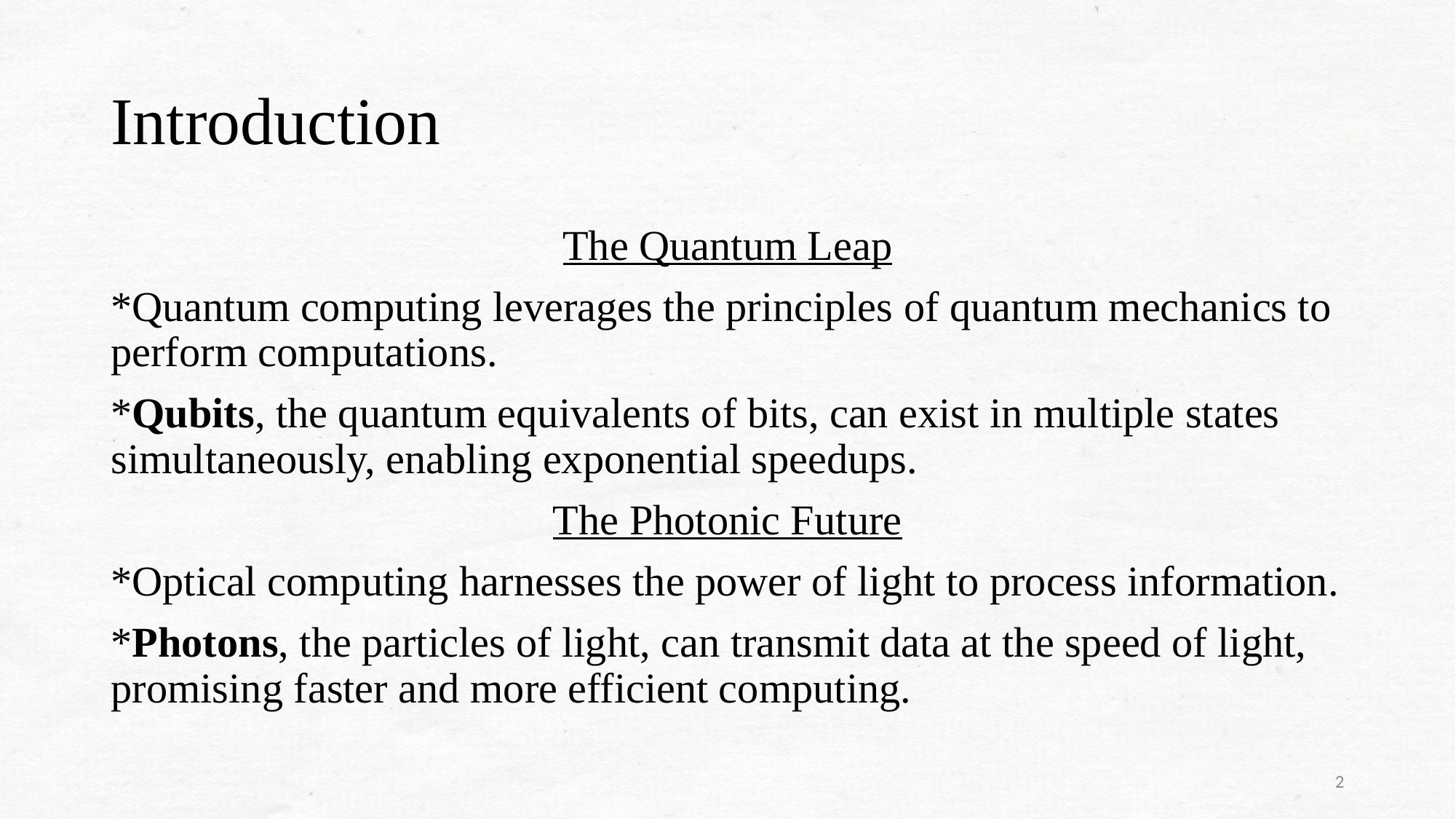

# Introduction
The Quantum Leap
*Quantum computing leverages the principles of quantum mechanics to perform computations.
*Qubits, the quantum equivalents of bits, can exist in multiple states simultaneously, enabling exponential speedups.
The Photonic Future
*Optical computing harnesses the power of light to process information.
*Photons, the particles of light, can transmit data at the speed of light, promising faster and more efficient computing.
2